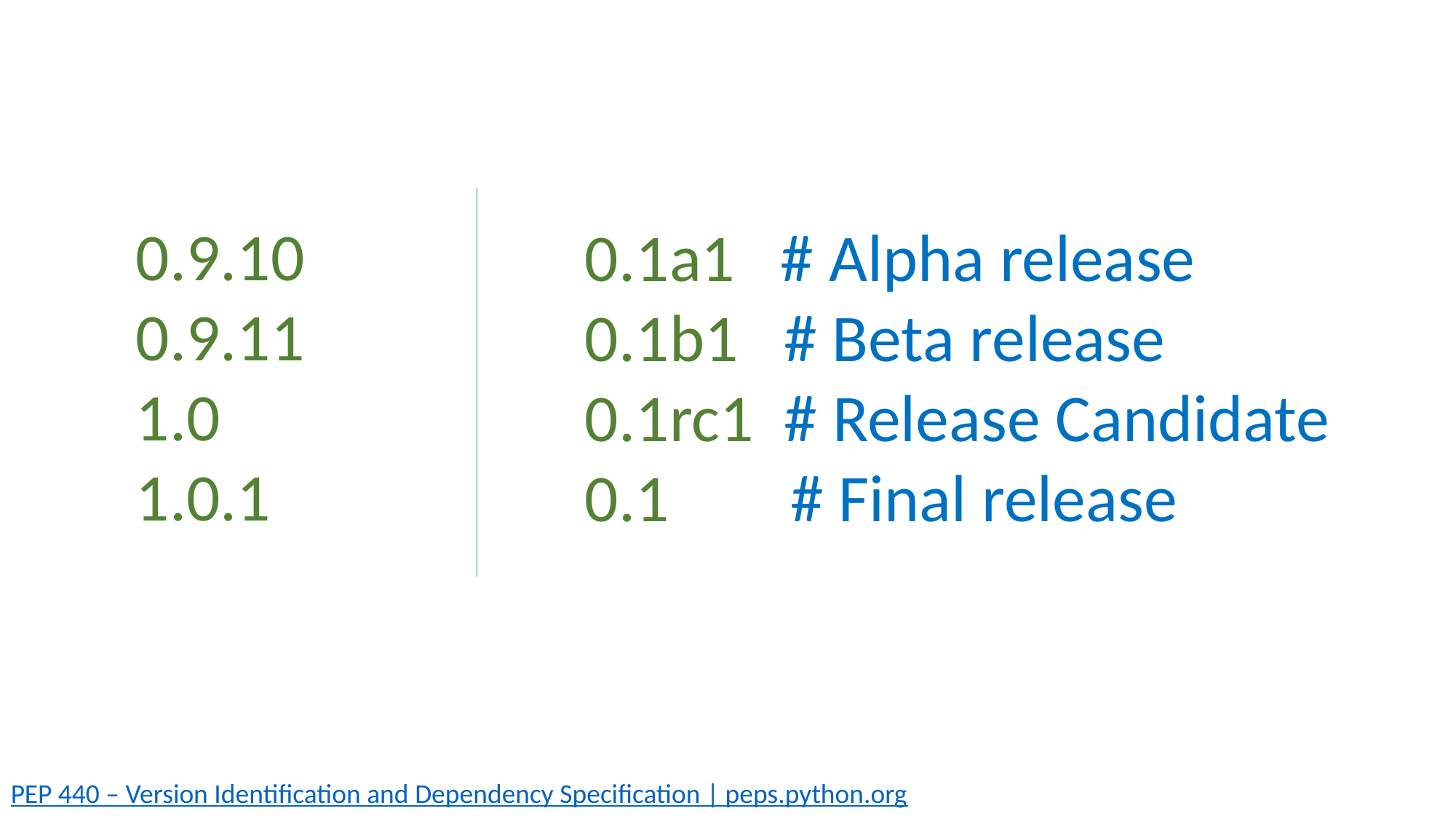

0.9.10
0.9.11
1.0
1.0.1
0.1a1   # Alpha release
0.1b1   # Beta release
0.1rc1  # Release Candidate
0.1        # Final release
PEP 440 – Version Identification and Dependency Specification | peps.python.org